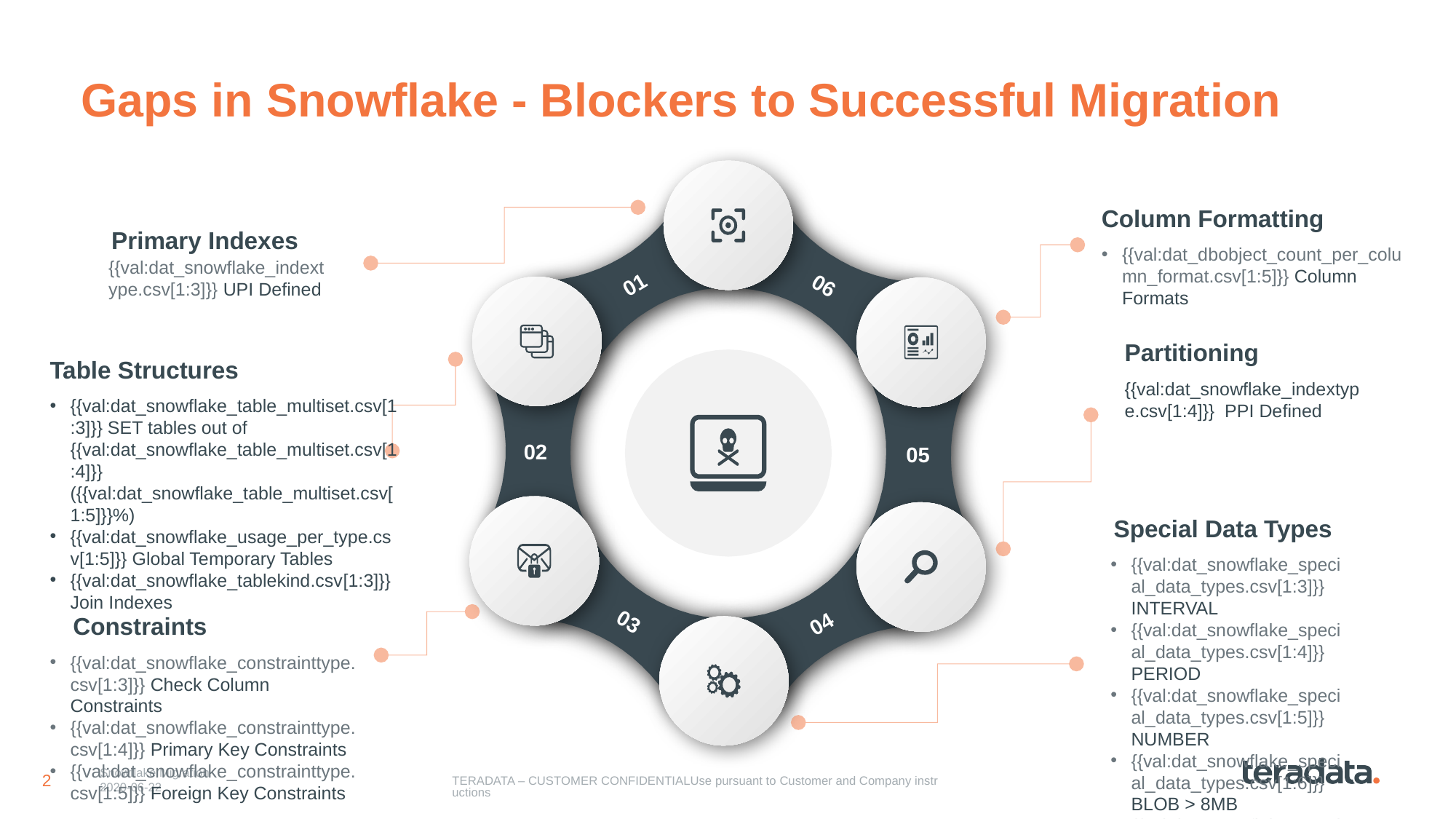

# Gaps in Snowflake - Blockers to Successful Migration

Column Formatting
{{val:dat_dbobject_count_per_column_format.csv[1:5]}} Column Formats

Primary Indexes
{{val:dat_snowflake_indextype.csv[1:3]}} UPI Defined
01
06

Partitioning
{{val:dat_snowflake_indextype.csv[1:4]}}  PPI Defined

Table Structures
{{val:dat_snowflake_table_multiset.csv[1:3]}} SET tables out of {{val:dat_snowflake_table_multiset.csv[1:4]}} ({{val:dat_snowflake_table_multiset.csv[1:5]}}%)
{{val:dat_snowflake_usage_per_type.csv[1:5]}} Global Temporary Tables
{{val:dat_snowflake_tablekind.csv[1:3]}} Join Indexes

02
05

Special Data Types
{{val:dat_snowflake_special_data_types.csv[1:3]}}  INTERVAL
{{val:dat_snowflake_special_data_types.csv[1:4]}}  PERIOD
{{val:dat_snowflake_special_data_types.csv[1:5]}}  NUMBER
{{val:dat_snowflake_special_data_types.csv[1:6]}} BLOB > 8MB
{{val:dat_snowflake_special_data_types.csv[1:7]}}  CLOB > 16MB
{{val:dat_snowflake_special_data_types.csv[1:8]}} XML/JSON
{{val:dat_snowflake_special_data_types.csv[1:9]}} Geospatial

03
04
Constraints
{{val:dat_snowflake_constrainttype.csv[1:3]}} Check Column Constraints
{{val:dat_snowflake_constrainttype.csv[1:4]}} Primary Key Constraints
{{val:dat_snowflake_constrainttype.csv[1:5]}} Foreign Key Constraints

TERADATA – CUSTOMER CONFIDENTIAL
Use pursuant to Customer and Company instructions
Snowflake Migration
2020-06-22